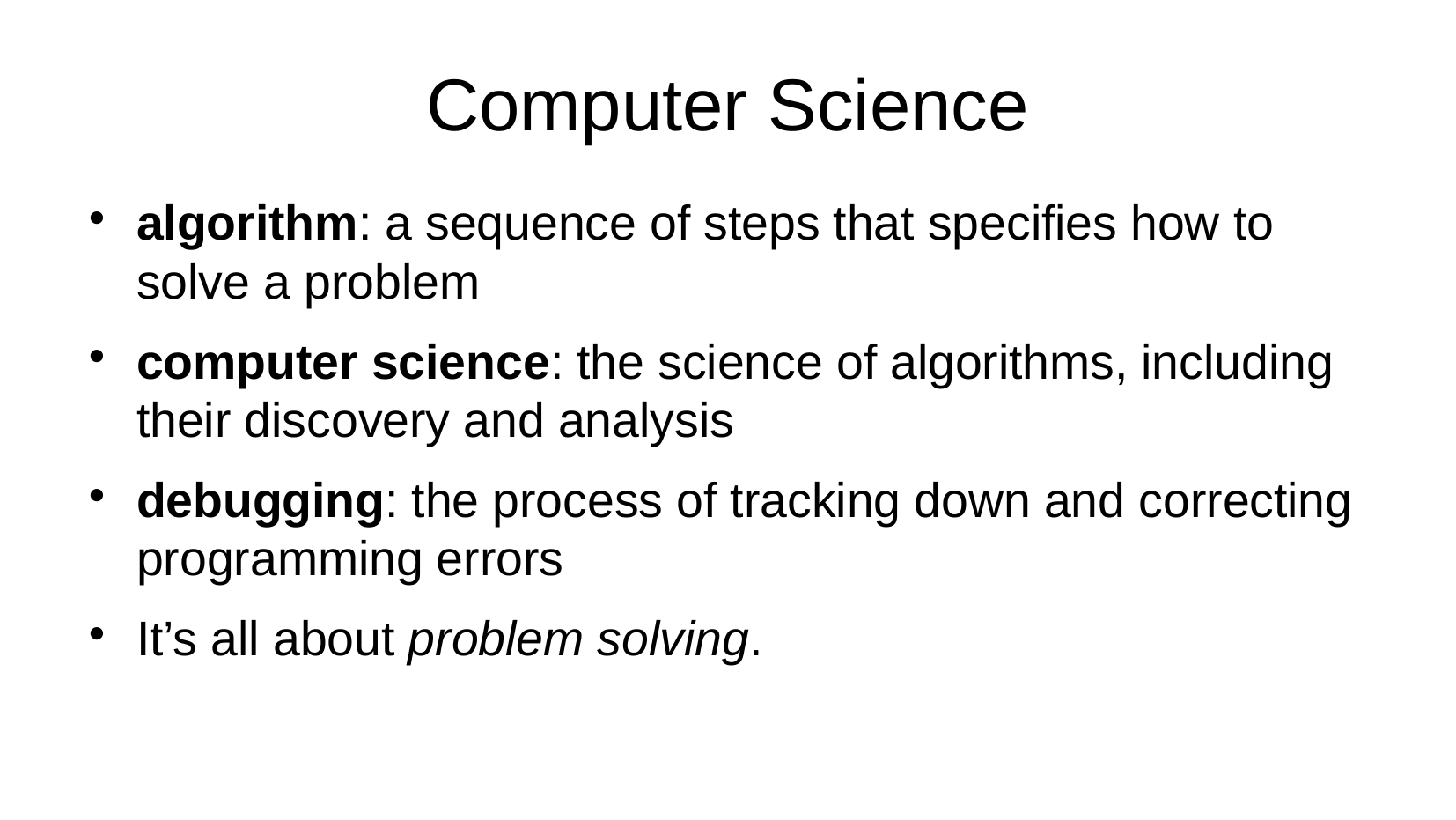

Computer Science
algorithm: a sequence of steps that specifies how to solve a problem
computer science: the science of algorithms, including their discovery and analysis
debugging: the process of tracking down and correcting programming errors
It’s all about problem solving.